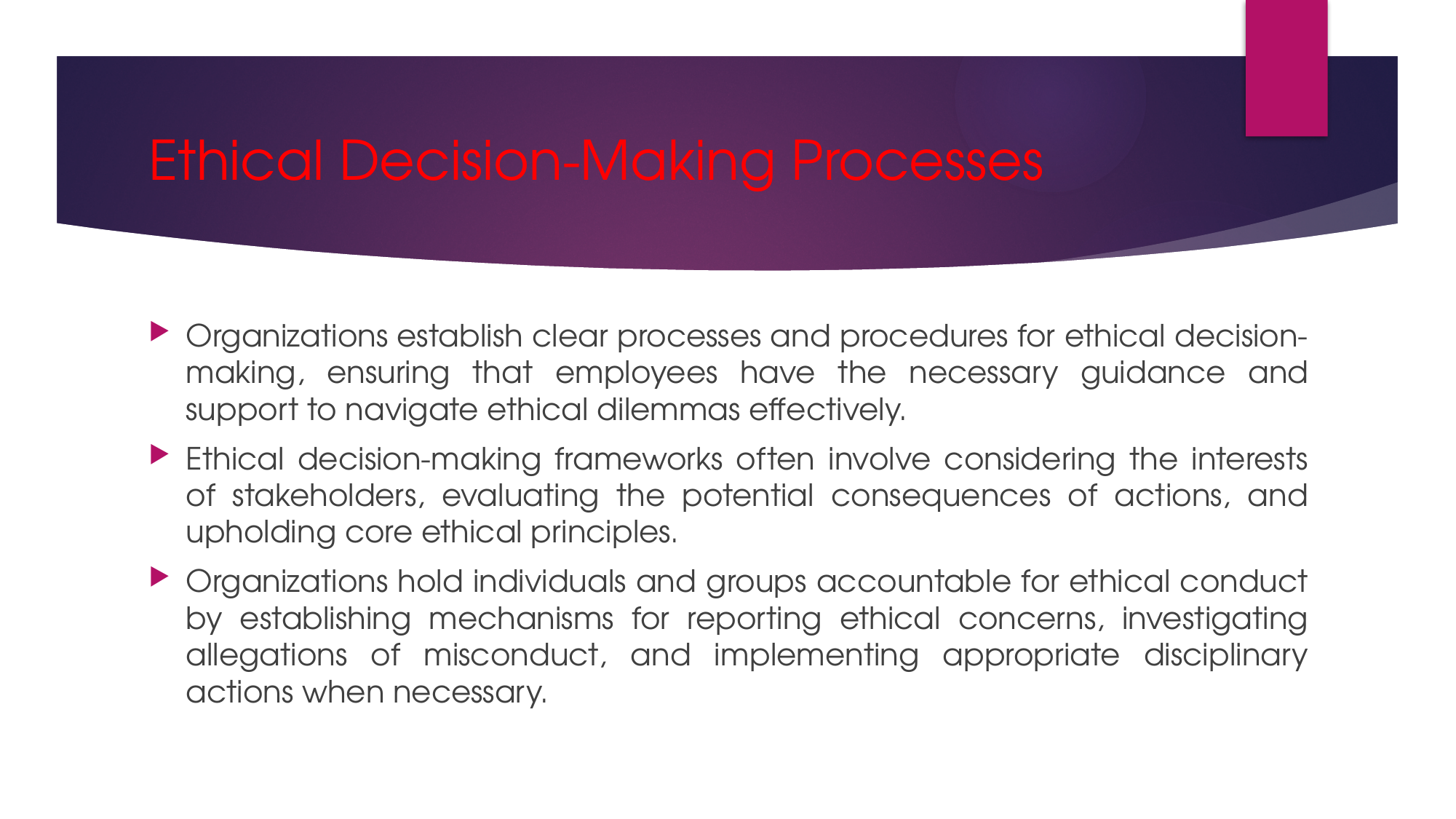

# Ethical Decision-Making Processes
Organizations establish clear processes and procedures for ethical decision-making, ensuring that employees have the necessary guidance and support to navigate ethical dilemmas effectively.
Ethical decision-making frameworks often involve considering the interests of stakeholders, evaluating the potential consequences of actions, and upholding core ethical principles.
Organizations hold individuals and groups accountable for ethical conduct by establishing mechanisms for reporting ethical concerns, investigating allegations of misconduct, and implementing appropriate disciplinary actions when necessary.